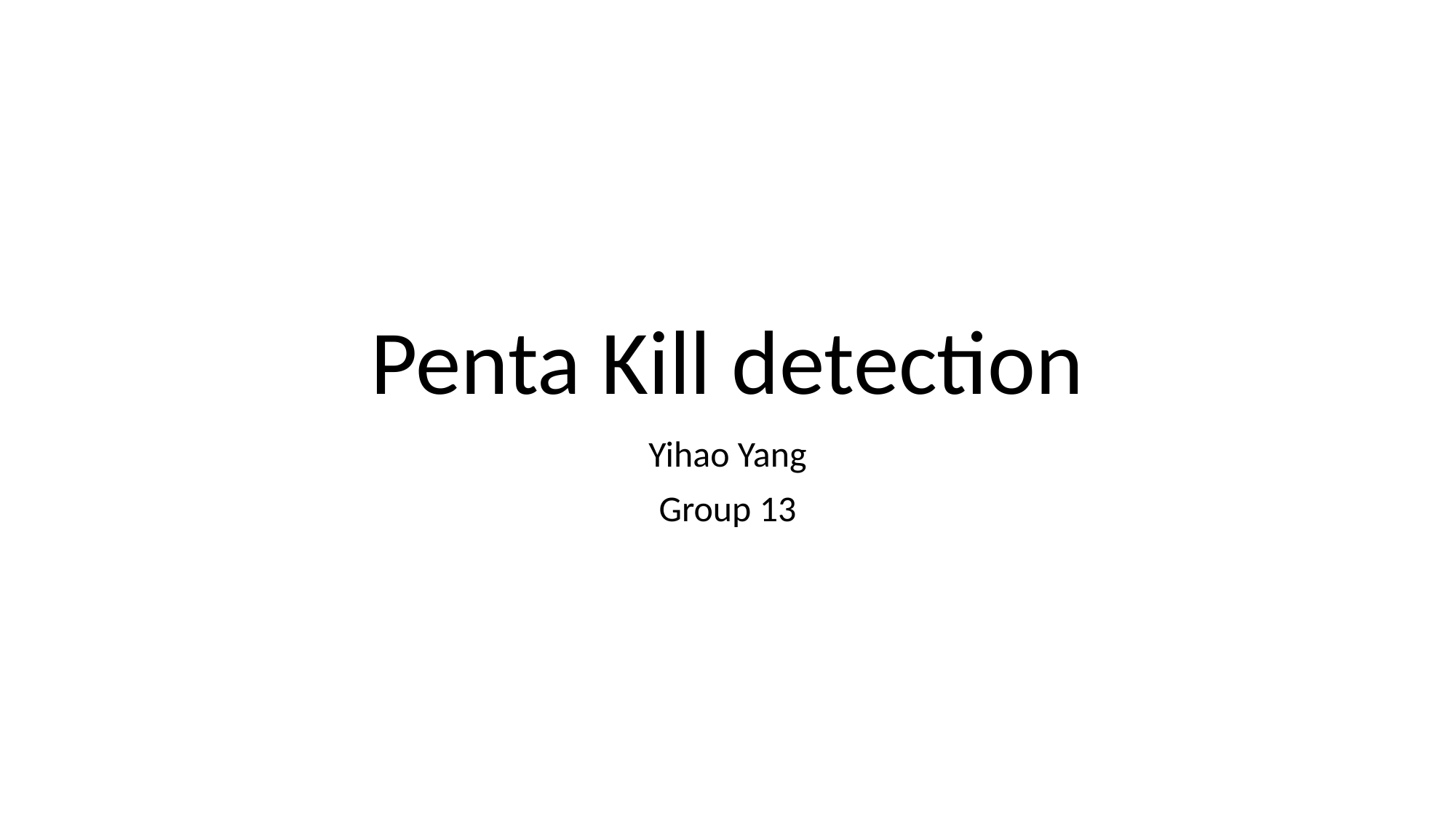

# Penta Kill detection
Yihao Yang
Group 13